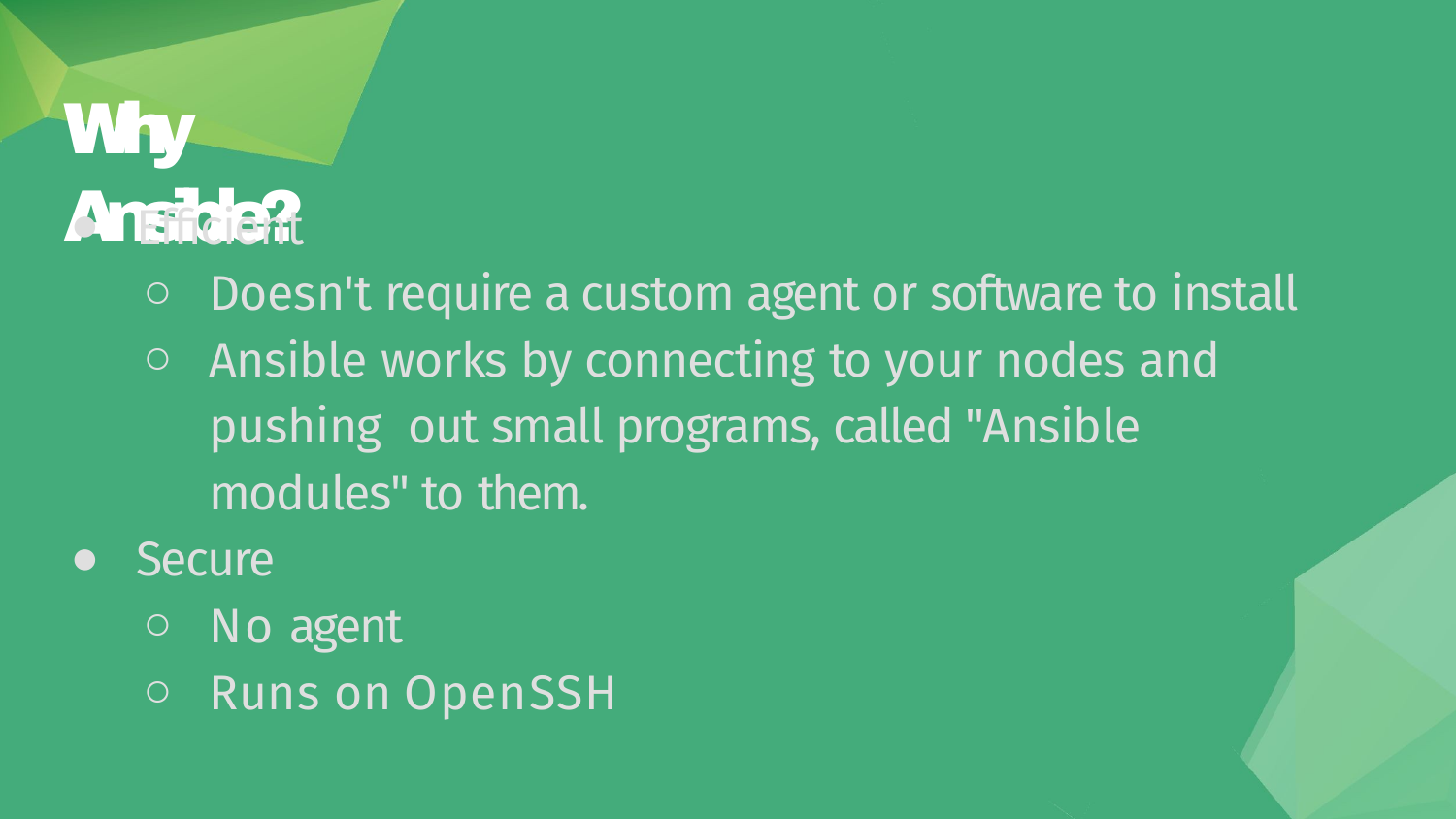

# Why Ansible?
Efficient
Doesn't require a custom agent or software to install
Ansible works by connecting to your nodes and pushing  out small programs, called "Ansible modules" to them.
Secure
No agent
Runs on OpenSSH